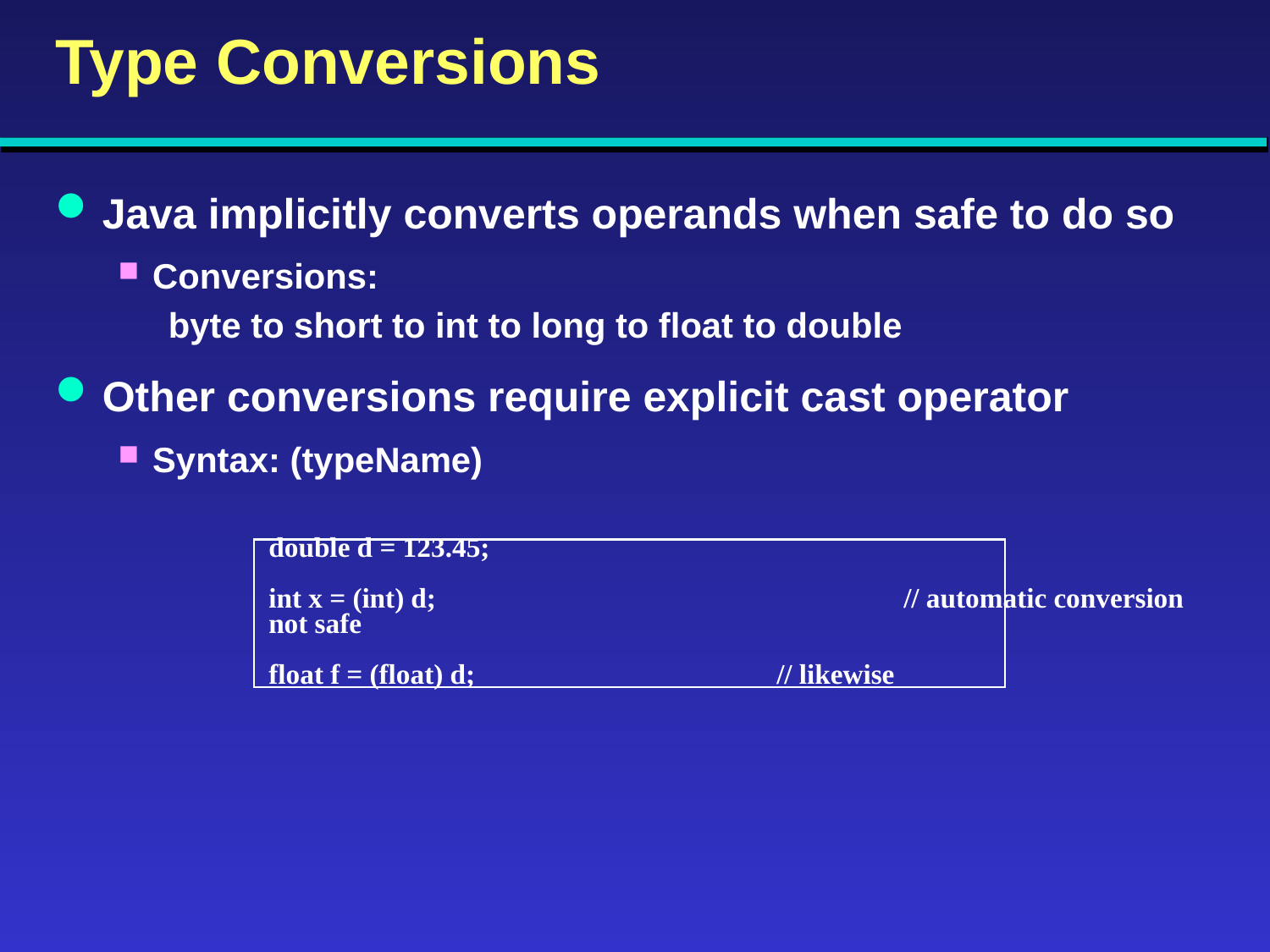

# Type Conversions
Java implicitly converts operands when safe to do so
Conversions:
byte to short to int to long to float to double
Other conversions require explicit cast operator
Syntax: (typeName)

double d = 123.45;

int x = (int) d;				// automatic conversion not safe

float f = (float) d;			// likewise